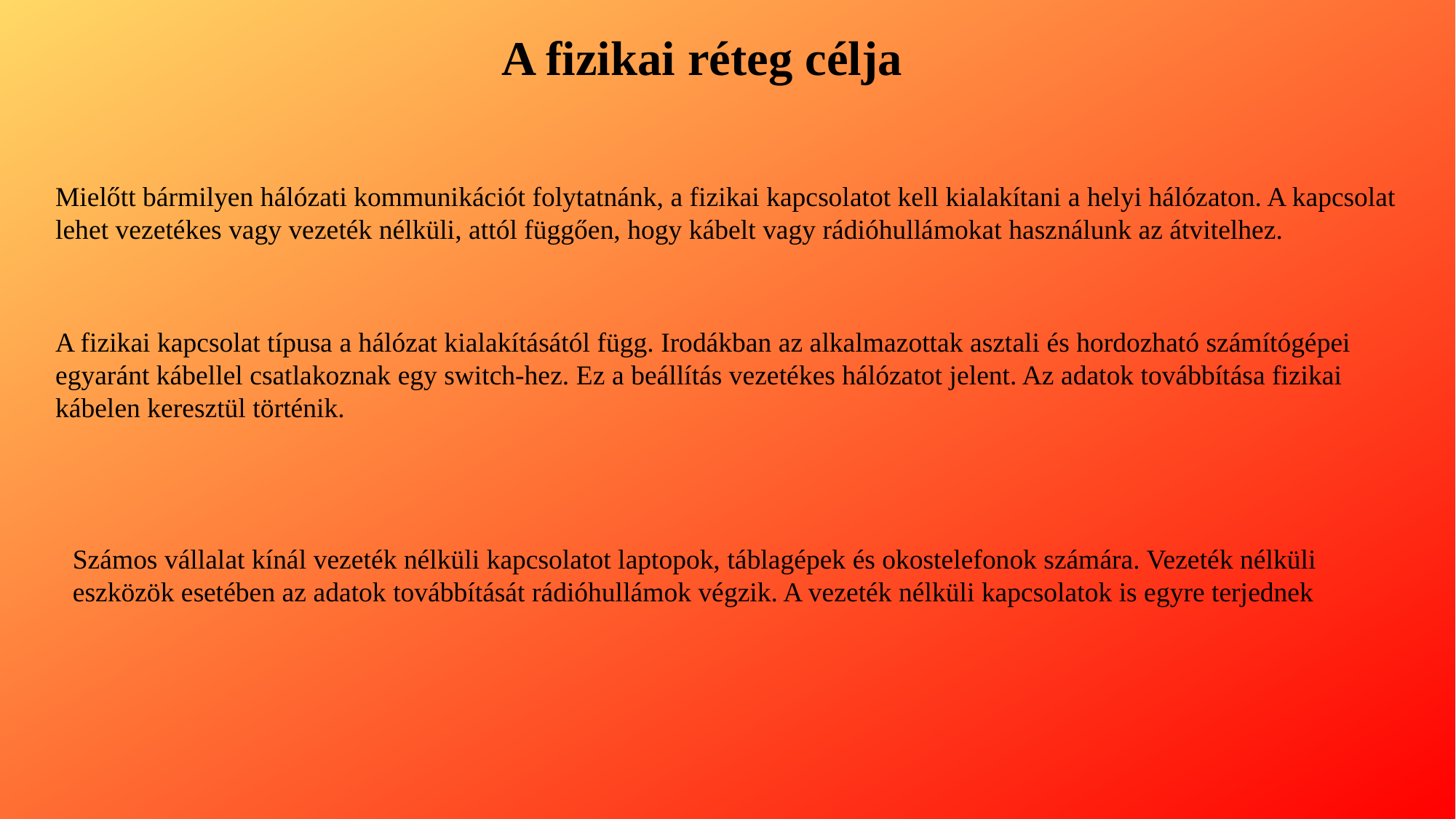

A fizikai réteg célja
Mielőtt bármilyen hálózati kommunikációt folytatnánk, a fizikai kapcsolatot kell kialakítani a helyi hálózaton. A kapcsolat lehet vezetékes vagy vezeték nélküli, attól függően, hogy kábelt vagy rádióhullámokat használunk az átvitelhez.
A fizikai kapcsolat típusa a hálózat kialakításától függ. Irodákban az alkalmazottak asztali és hordozható számítógépei egyaránt kábellel csatlakoznak egy switch-hez. Ez a beállítás vezetékes hálózatot jelent. Az adatok továbbítása fizikai kábelen keresztül történik.
Számos vállalat kínál vezeték nélküli kapcsolatot laptopok, táblagépek és okostelefonok számára. Vezeték nélküli eszközök esetében az adatok továbbítását rádióhullámok végzik. A vezeték nélküli kapcsolatok is egyre terjednek